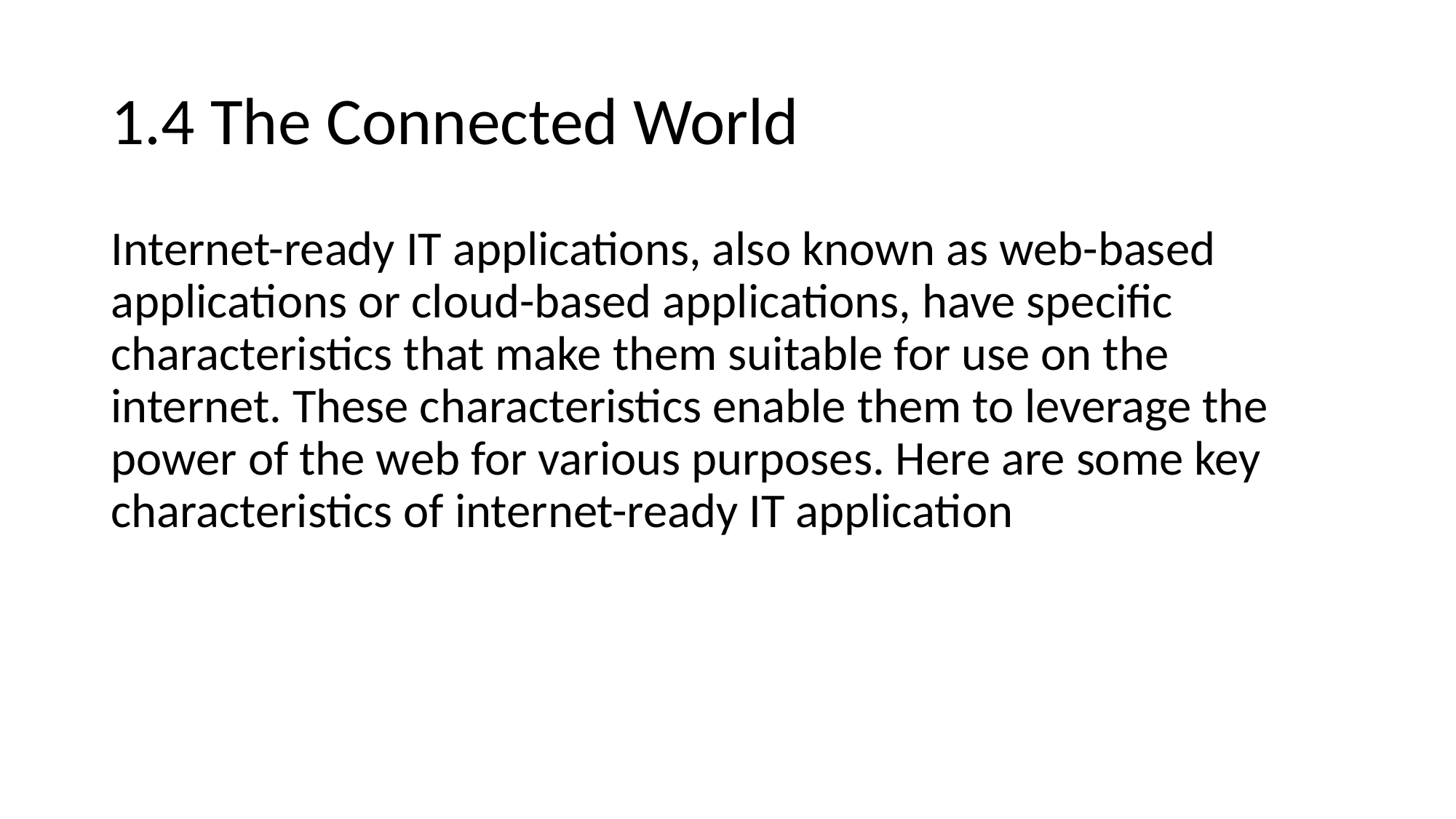

# 1.4 The Connected World
Internet-ready IT applications, also known as web-based applications or cloud-based applications, have specific characteristics that make them suitable for use on the internet. These characteristics enable them to leverage the power of the web for various purposes. Here are some key characteristics of internet-ready IT application